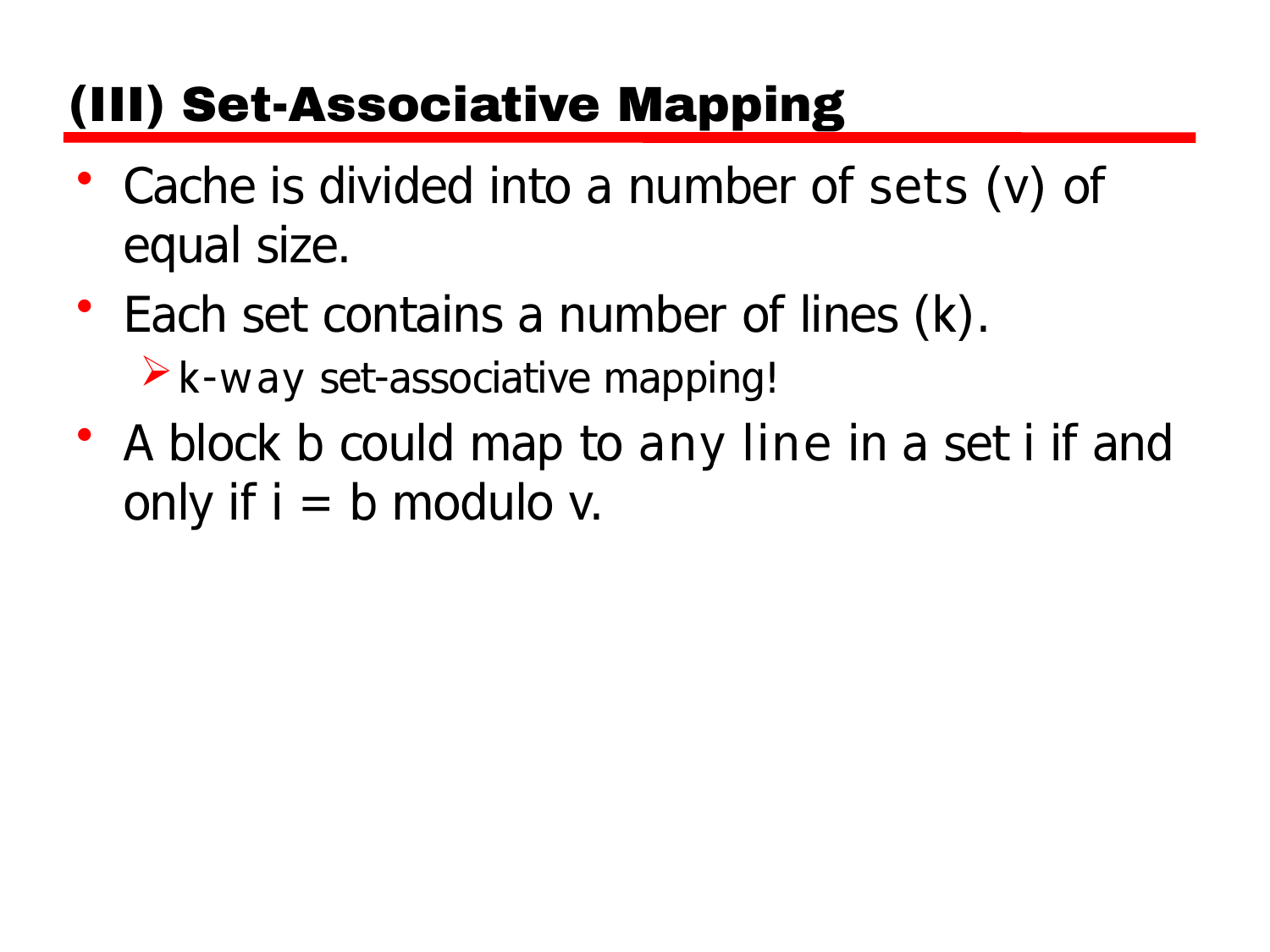

# (III) Set-Associative Mapping
Cache is divided into a number of sets (v) of equal size.
Each set contains a number of lines (k).
k-way set-associative mapping!
A block b could map to any line in a set i if and only if i = b modulo v.